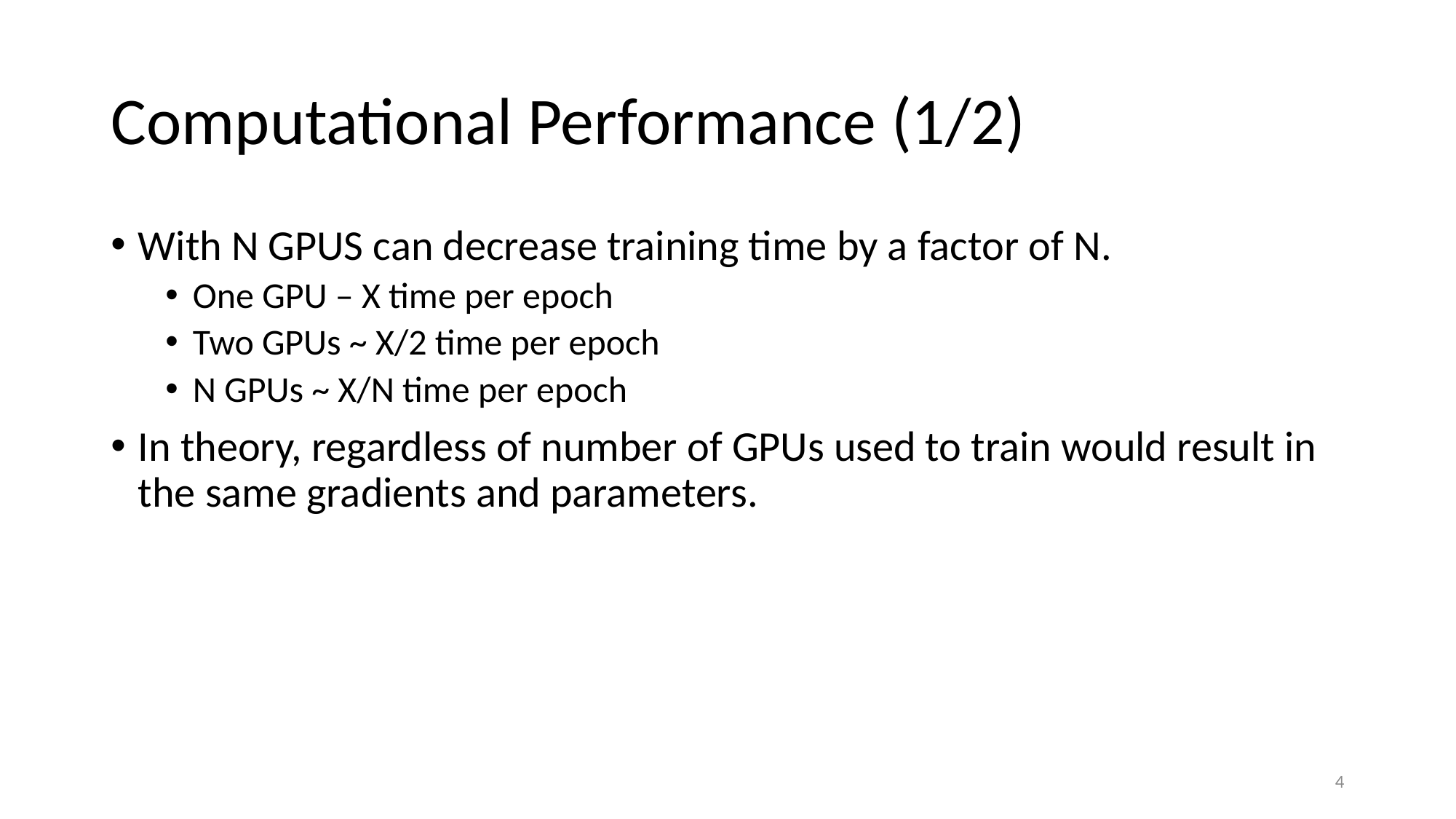

# Computational Performance (1/2)
With N GPUS can decrease training time by a factor of N.
One GPU – X time per epoch
Two GPUs ~ X/2 time per epoch
N GPUs ~ X/N time per epoch
In theory, regardless of number of GPUs used to train would result in the same gradients and parameters.

4